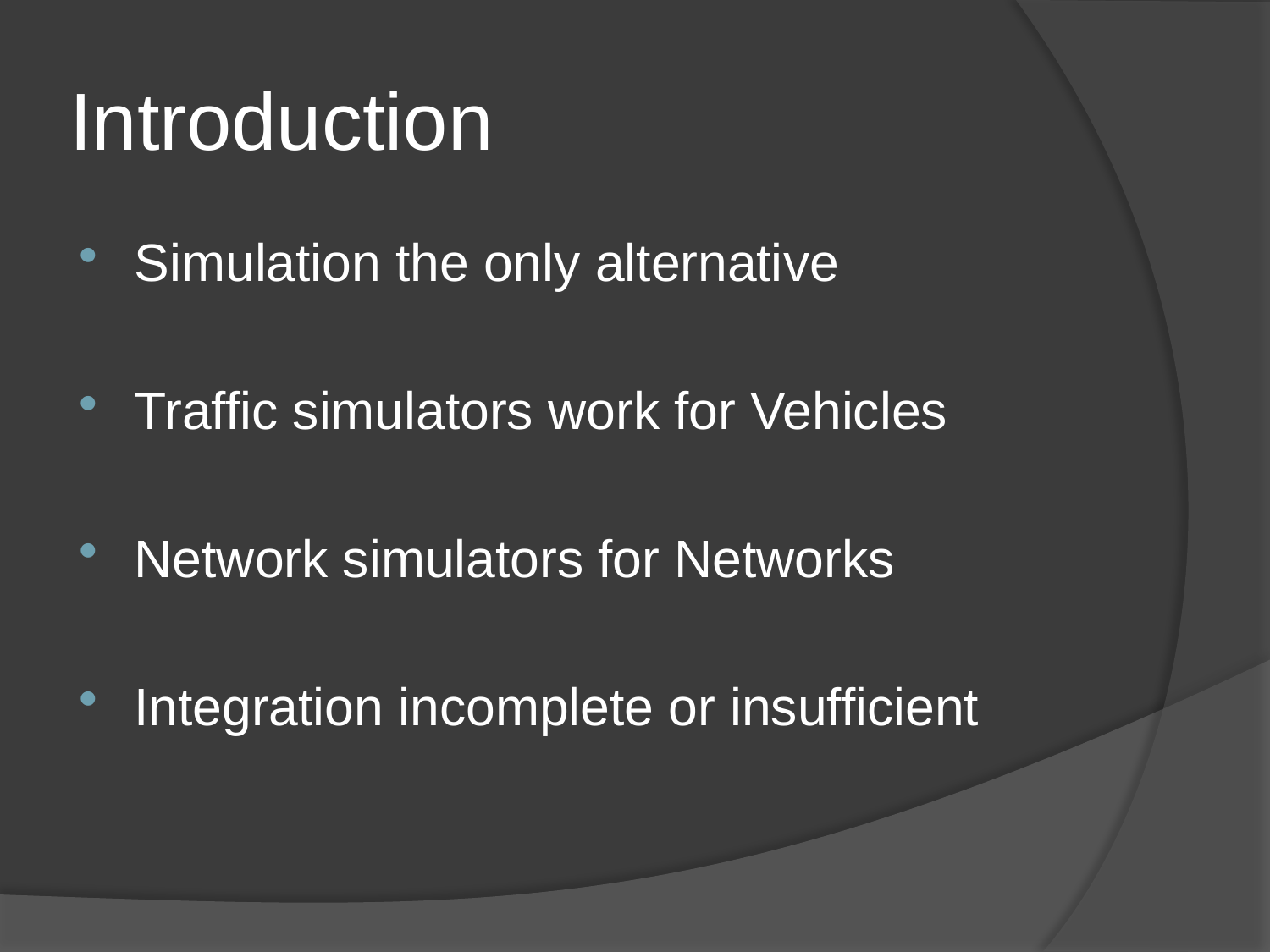

# Introduction
Simulation the only alternative

Traffic simulators work for Vehicles

Network simulators for Networks

Integration incomplete or insufficient